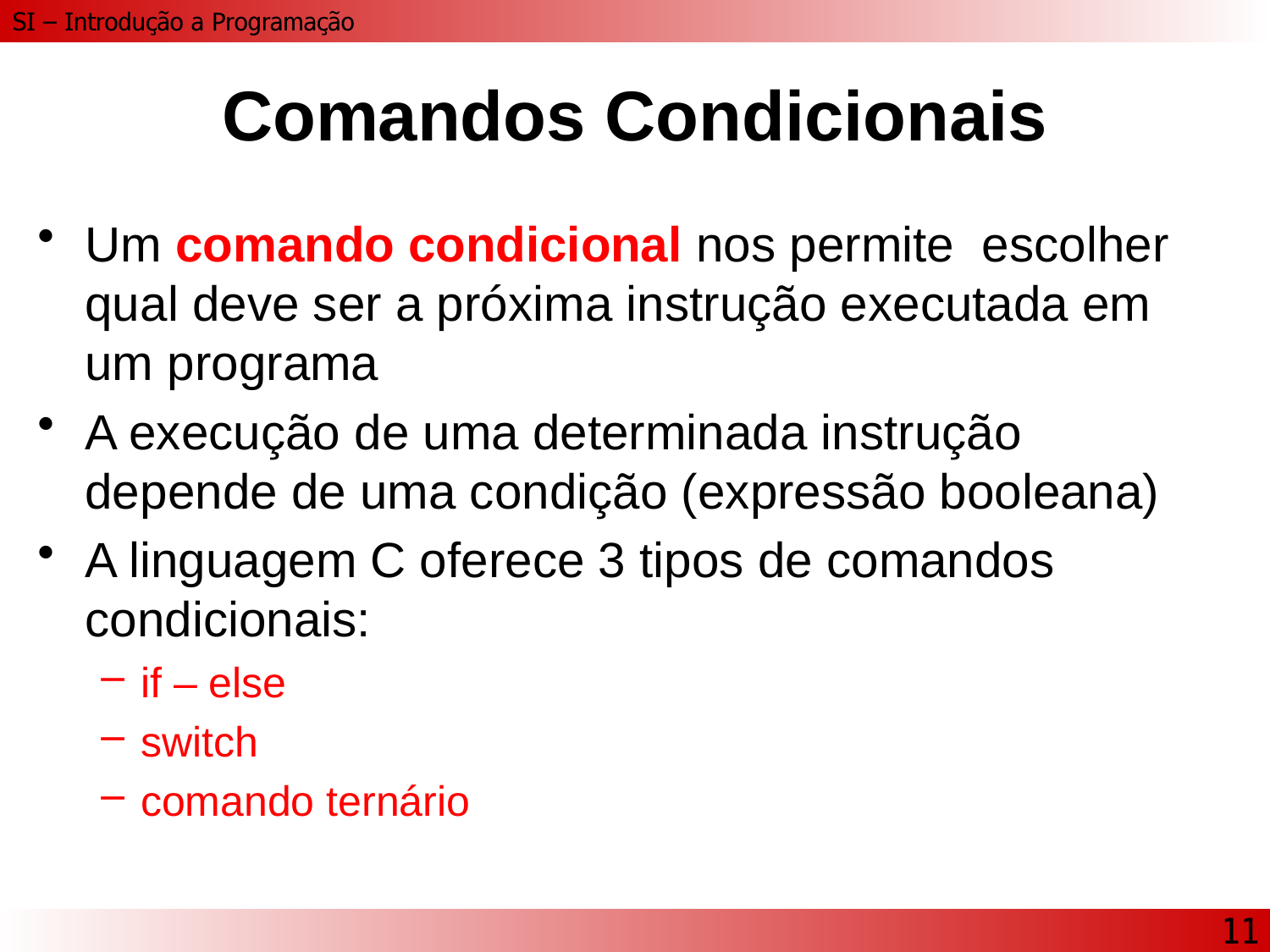

# Comandos Condicionais
Um comando condicional nos permite  escolher qual deve ser a próxima instrução executada em um programa
A execução de uma determinada instrução depende de uma condição (expressão booleana)
A linguagem C oferece 3 tipos de comandos condicionais:
if – else
switch
comando ternário
11